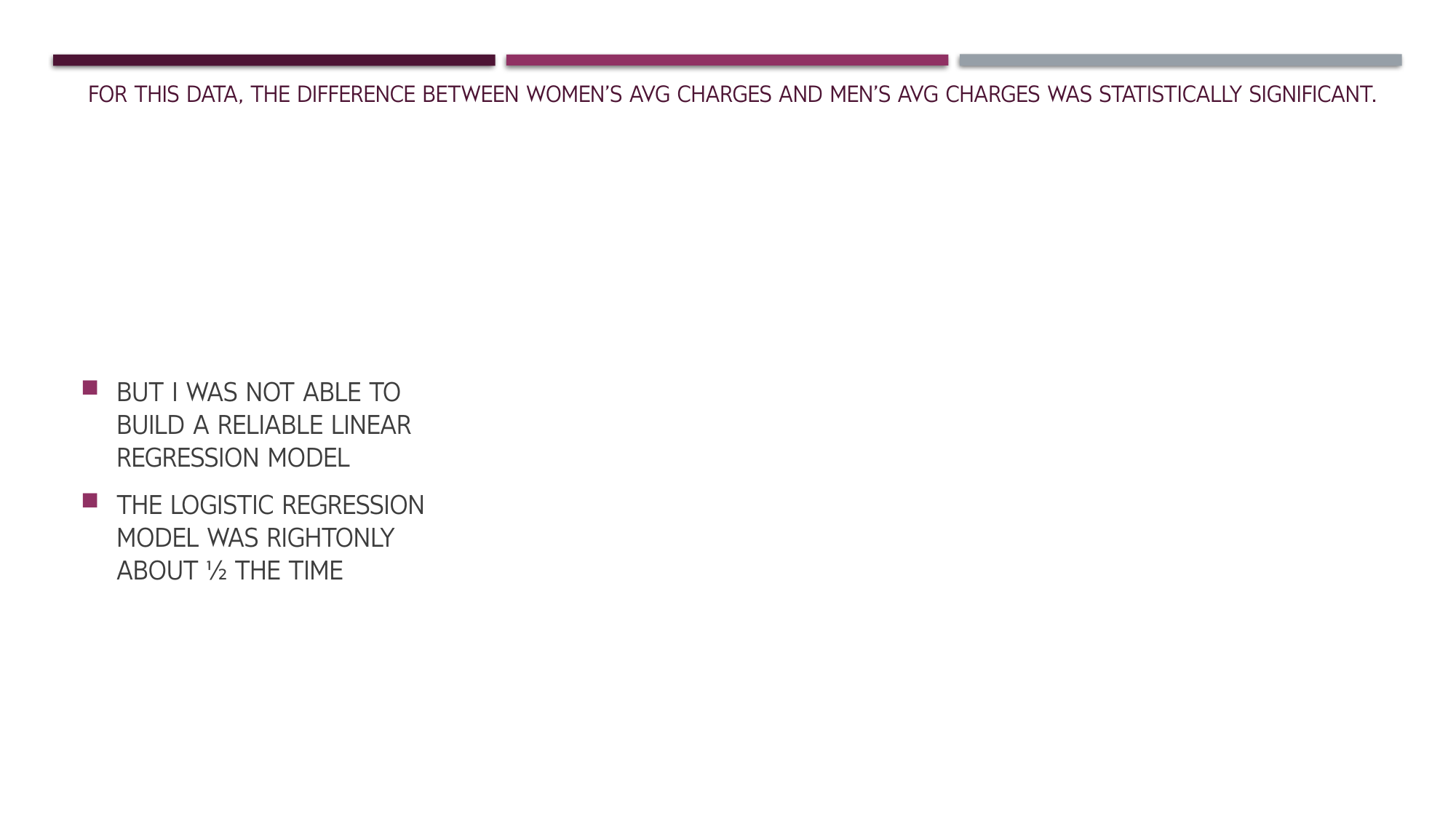

# For this data, the difference between women’s avg charges and men’s avg charges was statistically significant.
BUT I WAS NOT ABLE TO BUILD A RELIABLE LINEAR REGRESSION MODEL
THE LOGISTIC REGRESSION MODEL WAS RIGHTONLY  ABOUT ½ THE TIME